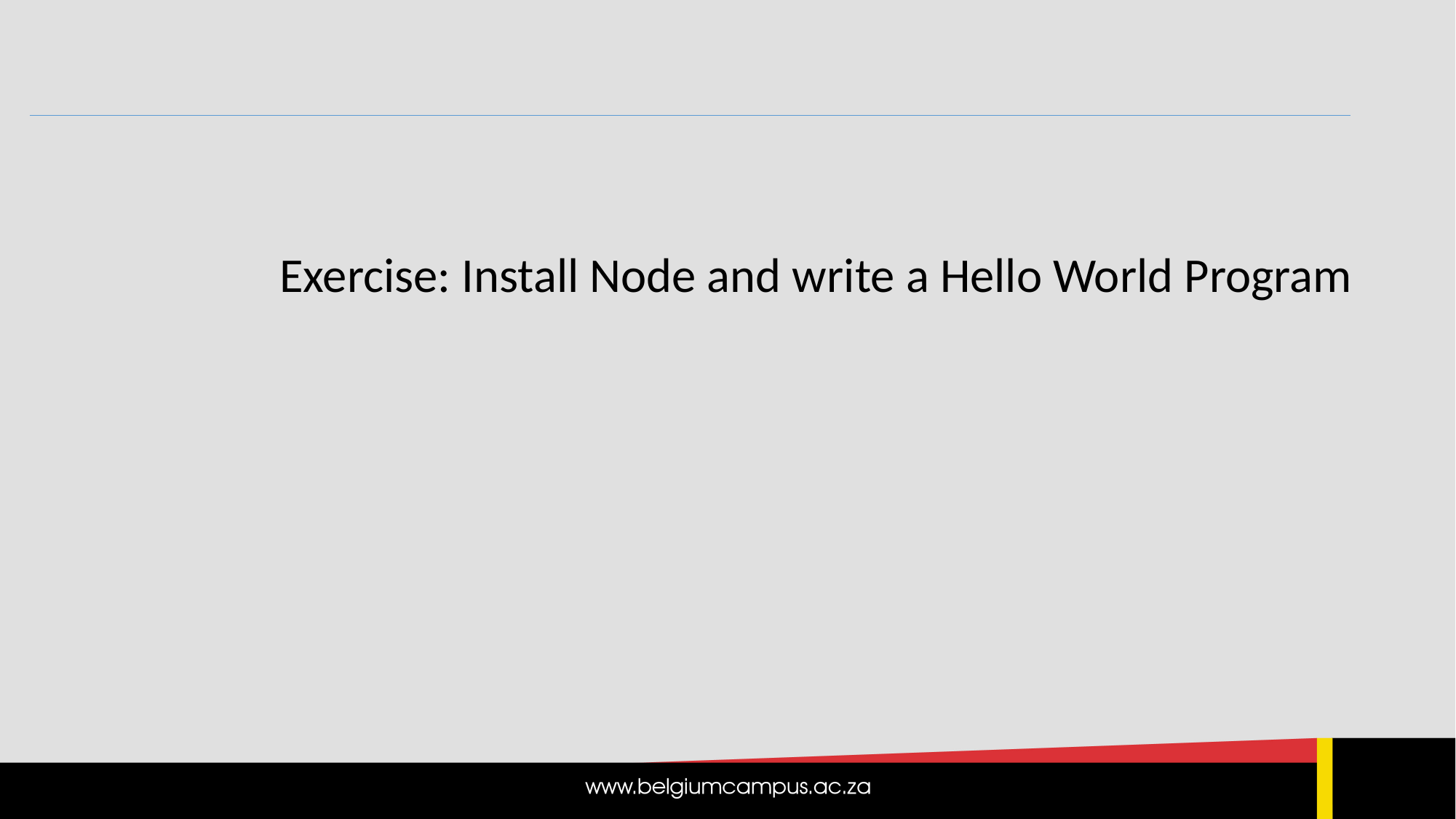

Exercise: Install Node and write a Hello World Program